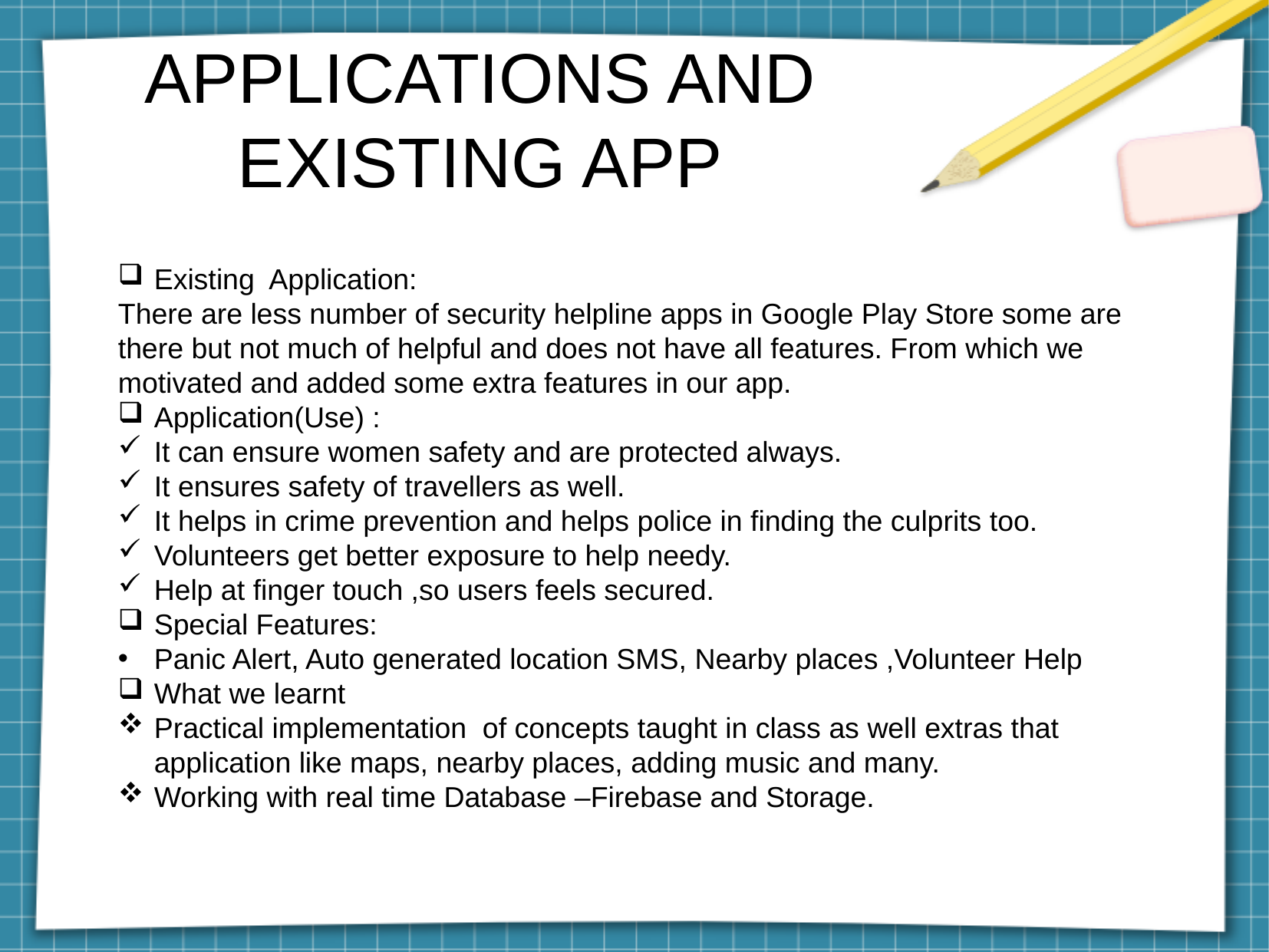

APPLICATIONS AND EXISTING APP

Existing  Application:
There are less number of security helpline apps in Google Play Store some are there but not much of helpful and does not have all features. From which we motivated and added some extra features in our app.
Application(Use) :
It can ensure women safety and are protected always.
It ensures safety of travellers as well.
It helps in crime prevention and helps police in finding the culprits too.
Volunteers get better exposure to help needy.
Help at finger touch ,so users feels secured.
Special Features:
Panic Alert, Auto generated location SMS, Nearby places ,Volunteer Help
What we learnt
Practical implementation  of concepts taught in class as well extras that application like maps, nearby places, adding music and many.
Working with real time Database –Firebase and Storage.